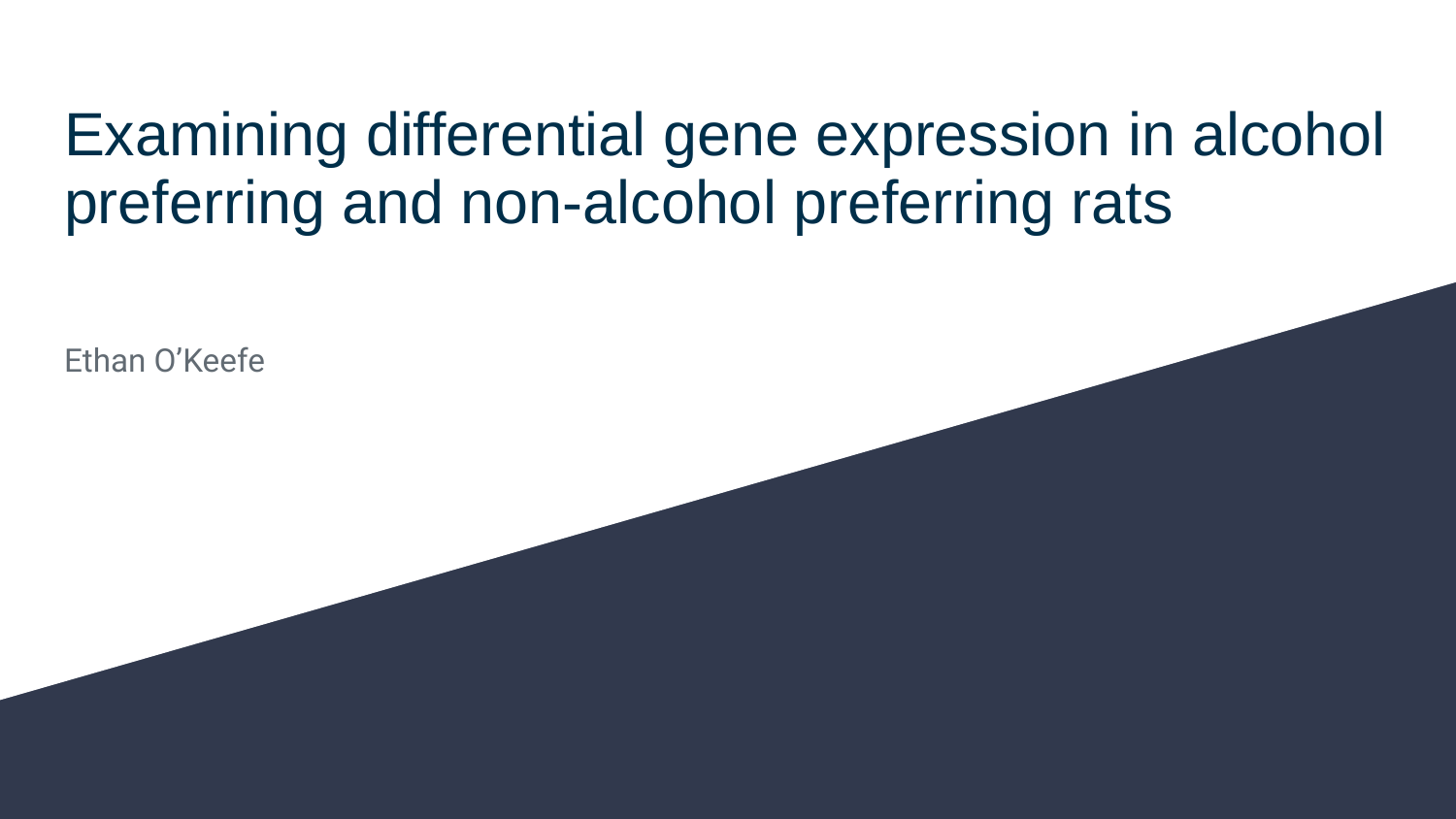

# Examining differential gene expression in alcohol preferring and non-alcohol preferring rats
Ethan O’Keefe